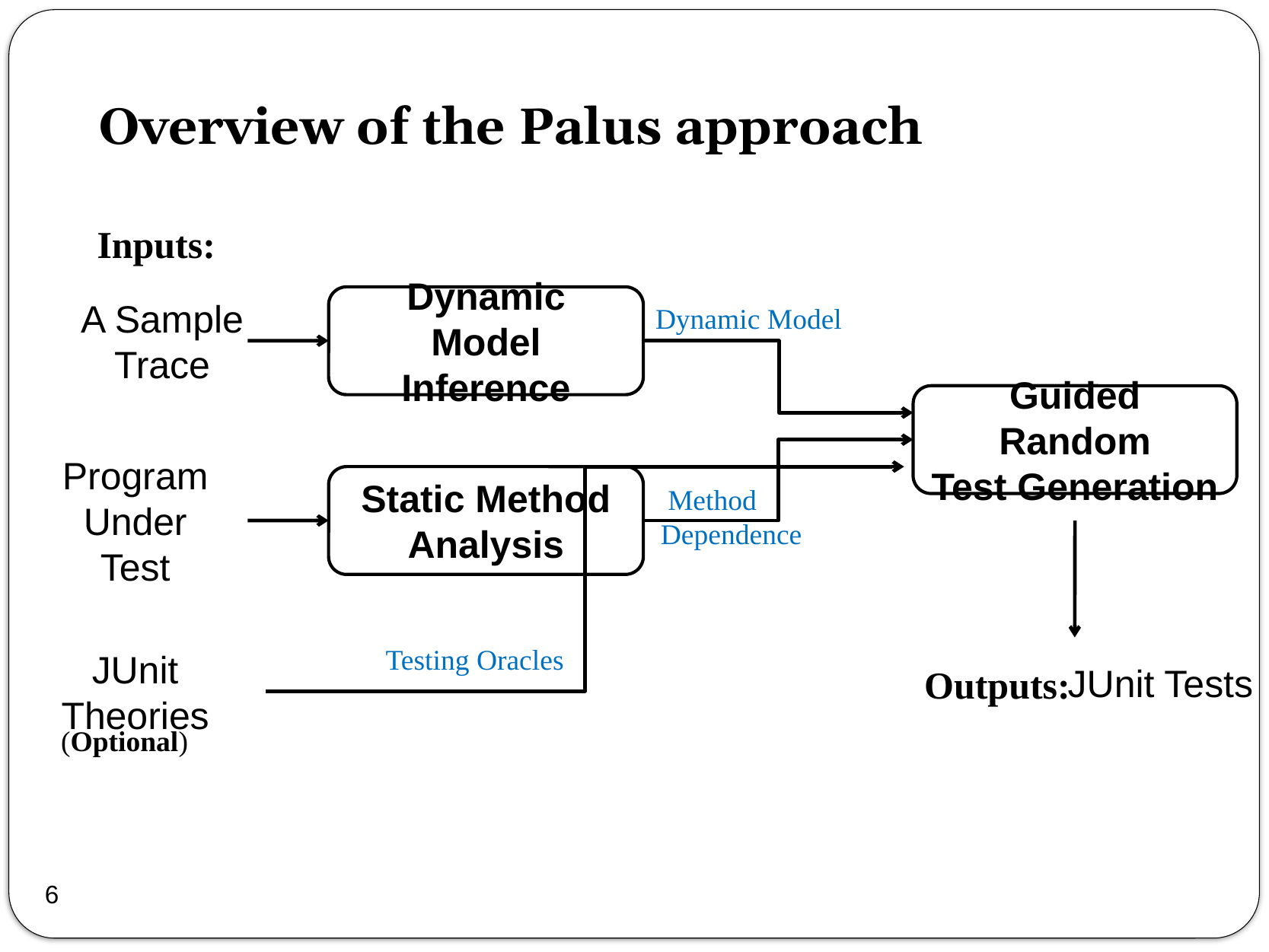

# Overview of the Palus approach
Inputs:
Dynamic
Model Inference
Dynamic Model
A Sample Trace
Guided Random
Test Generation
Static Method Analysis
Program Under Test
 Method
Dependence
Testing Oracles
JUnit Tests
JUnit Theories
Outputs:
(Optional)
6